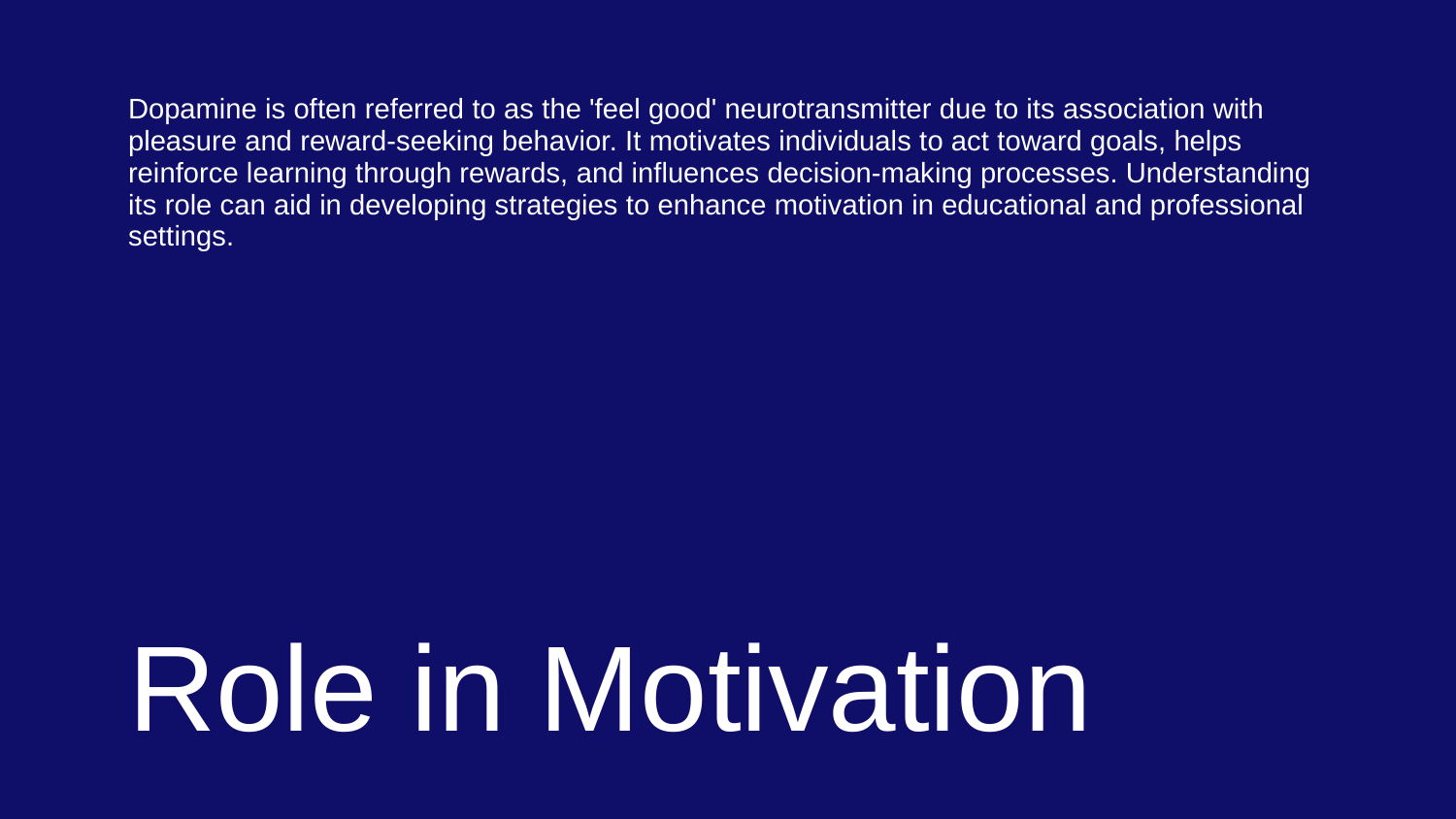

Dopamine is often referred to as the 'feel good' neurotransmitter due to its association with pleasure and reward-seeking behavior. It motivates individuals to act toward goals, helps reinforce learning through rewards, and influences decision-making processes. Understanding its role can aid in developing strategies to enhance motivation in educational and professional settings.
# Role in Motivation